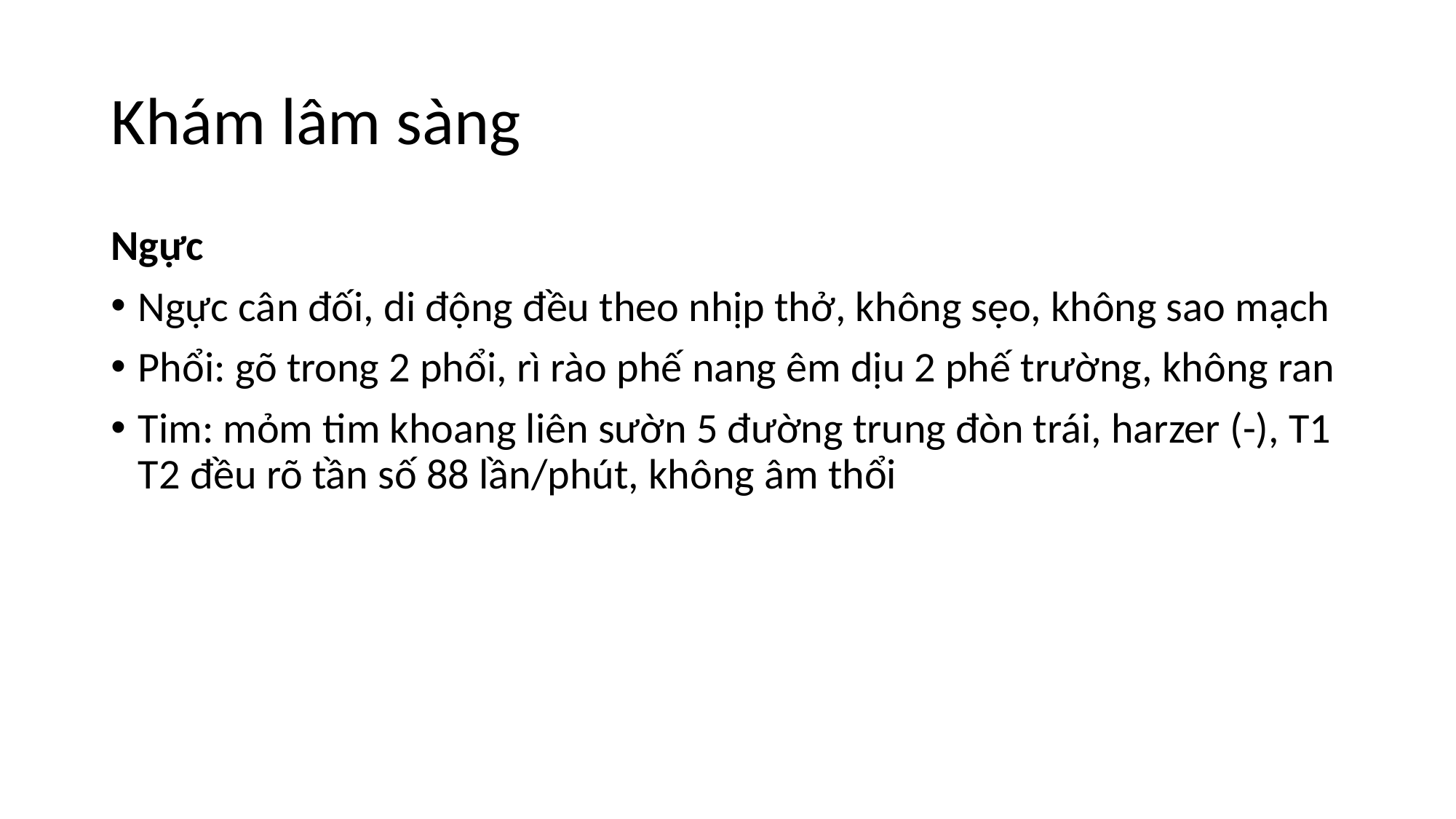

# Khám lâm sàng
Ngực
Ngực cân đối, di động đều theo nhịp thở, không sẹo, không sao mạch
Phổi: gõ trong 2 phổi, rì rào phế nang êm dịu 2 phế trường, không ran
Tim: mỏm tim khoang liên sườn 5 đường trung đòn trái, harzer (-), T1 T2 đều rõ tần số 88 lần/phút, không âm thổi